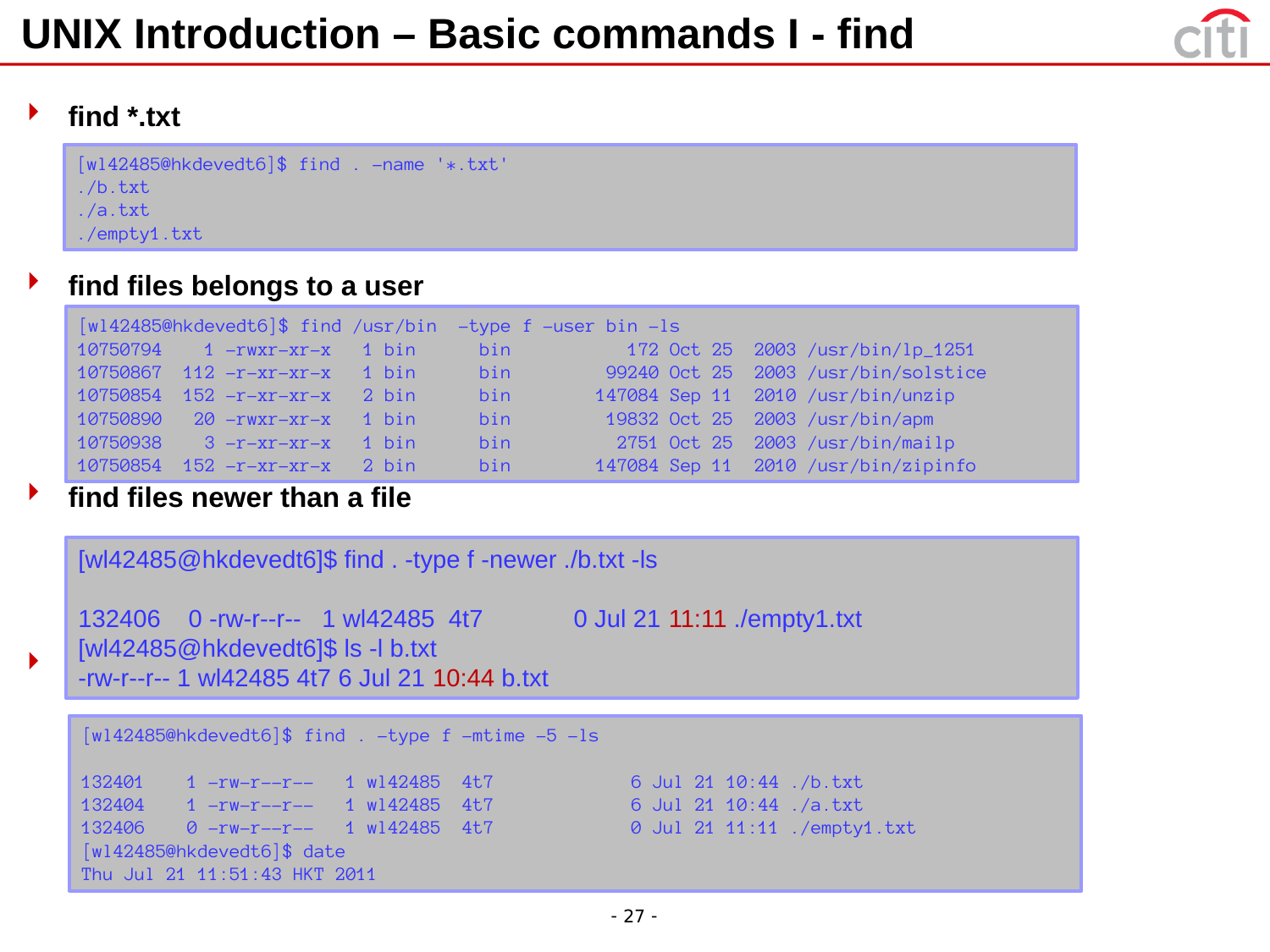

# UNIX Introduction – Basic commands I - find
find *.txt

find files belongs to a user

find files newer than a file

find files that are modified within recent 5 days
[wl42485@hkdevedt6]$ find . -name '*.txt'
./b.txt
./a.txt
./empty1.txt
[wl42485@hkdevedt6]$ find /usr/bin  -type f -user bin -ls
10750794    1 -rwxr-xr-x   1 bin      bin           172 Oct 25  2003 /usr/bin/lp_1251
10750867  112 -r-xr-xr-x   1 bin      bin         99240 Oct 25  2003 /usr/bin/solstice
10750854  152 -r-xr-xr-x   2 bin      bin        147084 Sep 11  2010 /usr/bin/unzip
10750890   20 -rwxr-xr-x   1 bin      bin         19832 Oct 25  2003 /usr/bin/apm
10750938    3 -r-xr-xr-x   1 bin      bin          2751 Oct 25  2003 /usr/bin/mailp
10750854  152 -r-xr-xr-x   2 bin      bin        147084 Sep 11  2010 /usr/bin/zipinfo
[wl42485@hkdevedt6]$ find . -type f -newer ./b.txt -ls
132406    0 -rw-r--r--   1 wl42485  4t7             0 Jul 21 11:11 ./empty1.txt
[wl42485@hkdevedt6]$ ls -l b.txt
-rw-r--r-- 1 wl42485 4t7 6 Jul 21 10:44 b.txt
[wl42485@hkdevedt6]$ find . -type f -mtime -5 -ls
132401    1 -rw-r--r--   1 wl42485  4t7             6 Jul 21 10:44 ./b.txt
132404    1 -rw-r--r--   1 wl42485  4t7             6 Jul 21 10:44 ./a.txt
132406    0 -rw-r--r--   1 wl42485  4t7             0 Jul 21 11:11 ./empty1.txt
[wl42485@hkdevedt6]$ date
Thu Jul 21 11:51:43 HKT 2011
- 27 -